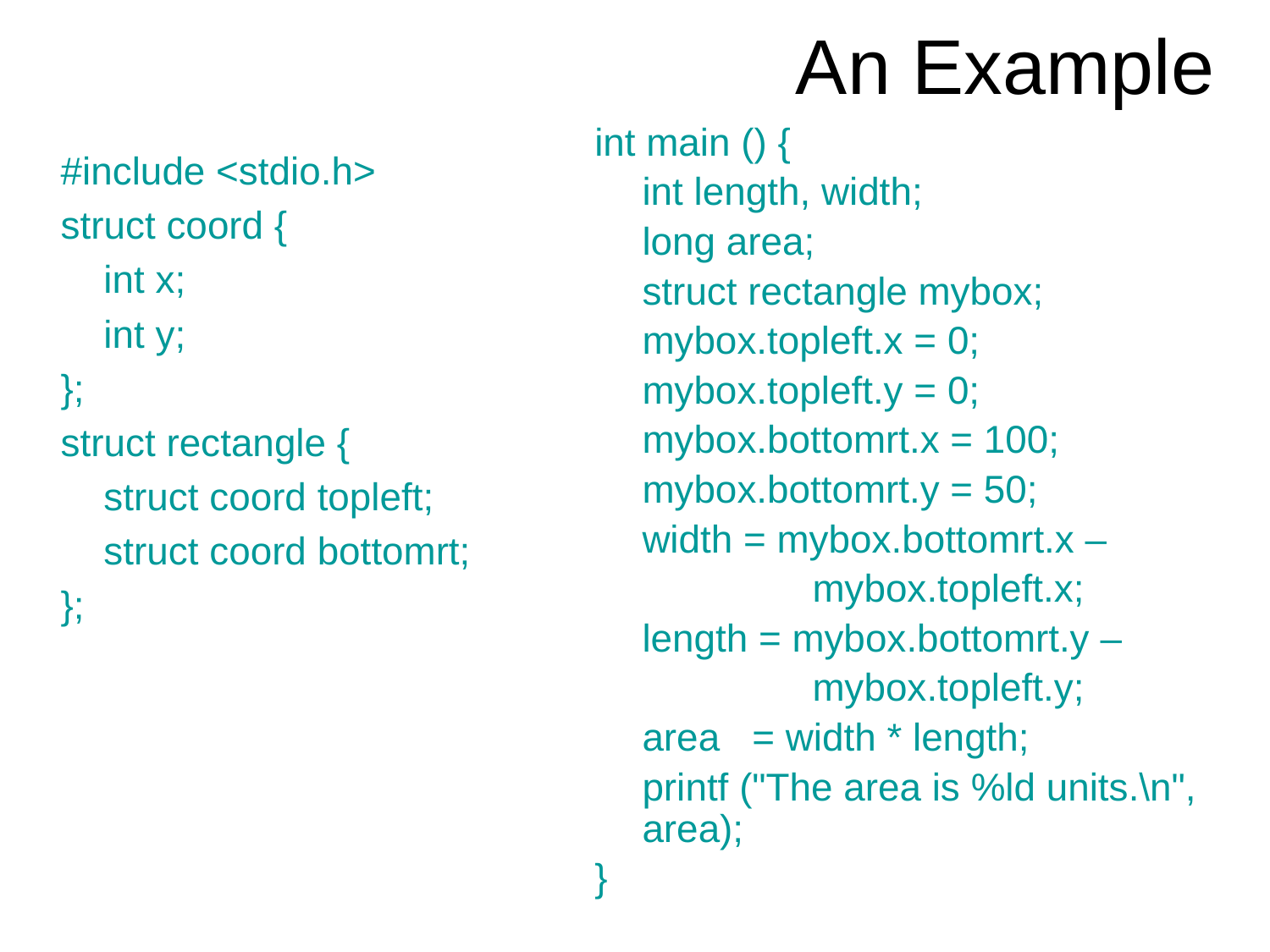

# An Example
int main () {
	int length, width;
	long area;
	struct rectangle mybox;
	mybox.topleft.x = 0;
	mybox.topleft.y = 0;
	mybox.bottomrt.x = 100;
	mybox.bottomrt.y = 50;
	width = mybox.bottomrt.x –
		    mybox.topleft.x;
	length = mybox.bottomrt.y –
		    mybox.topleft.y;
	area   = width * length;
	printf ("The area is %ld units.\n", area);
}
#include <stdio.h>
struct coord {
    int x;
    int y;
};
struct rectangle {
    struct coord topleft;
    struct coord bottomrt;
};